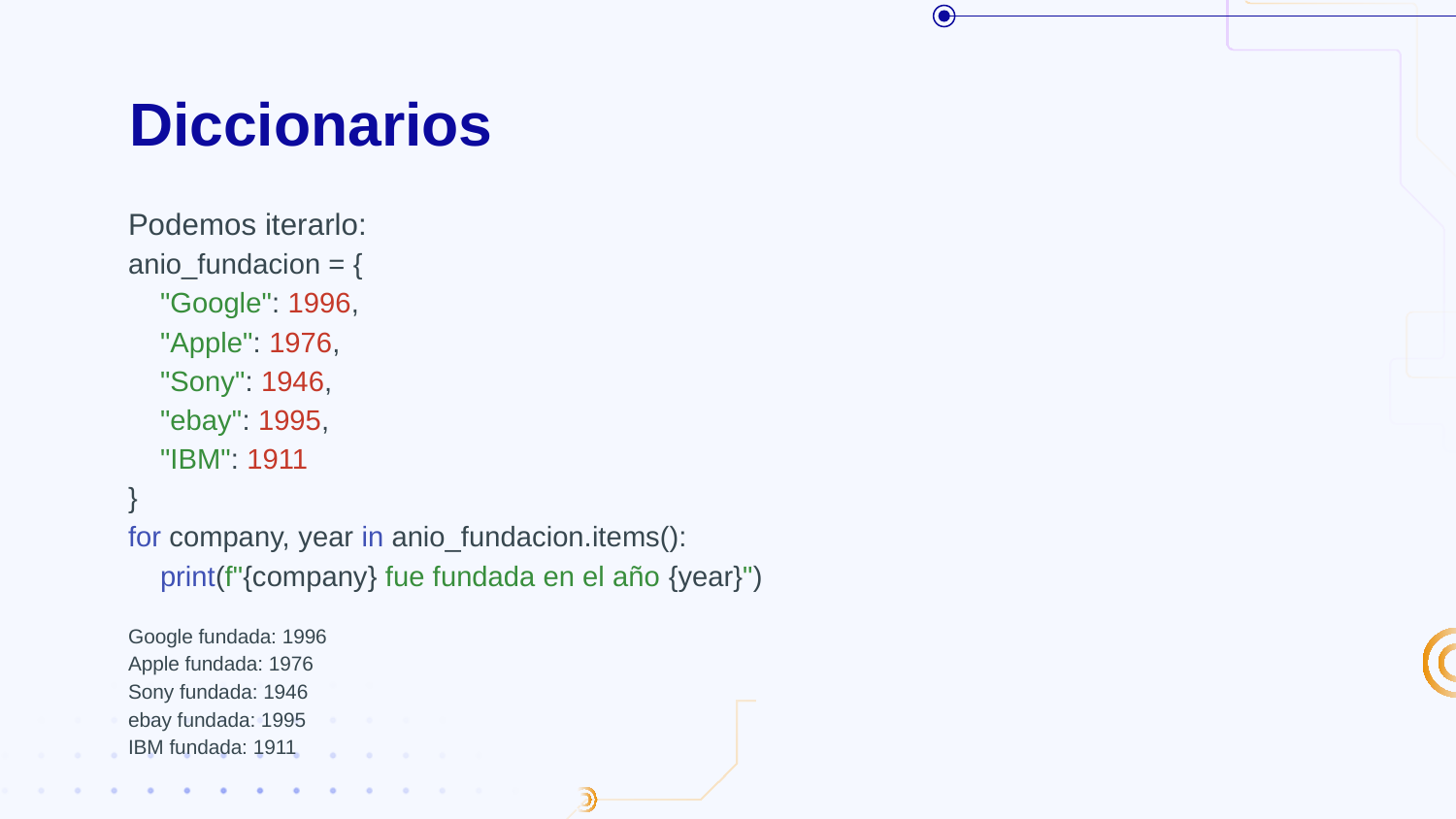

# Diccionarios
Podemos iterarlo:
anio_fundacion = {
    "Google": 1996,
    "Apple": 1976,
    "Sony": 1946,
    "ebay": 1995,
    "IBM": 1911
}
for company, year in anio_fundacion.items():
    print(f"{company} fue fundada en el año {year}")

Google fundada: 1996
Apple fundada: 1976
Sony fundada: 1946
ebay fundada: 1995
IBM fundada: 1911